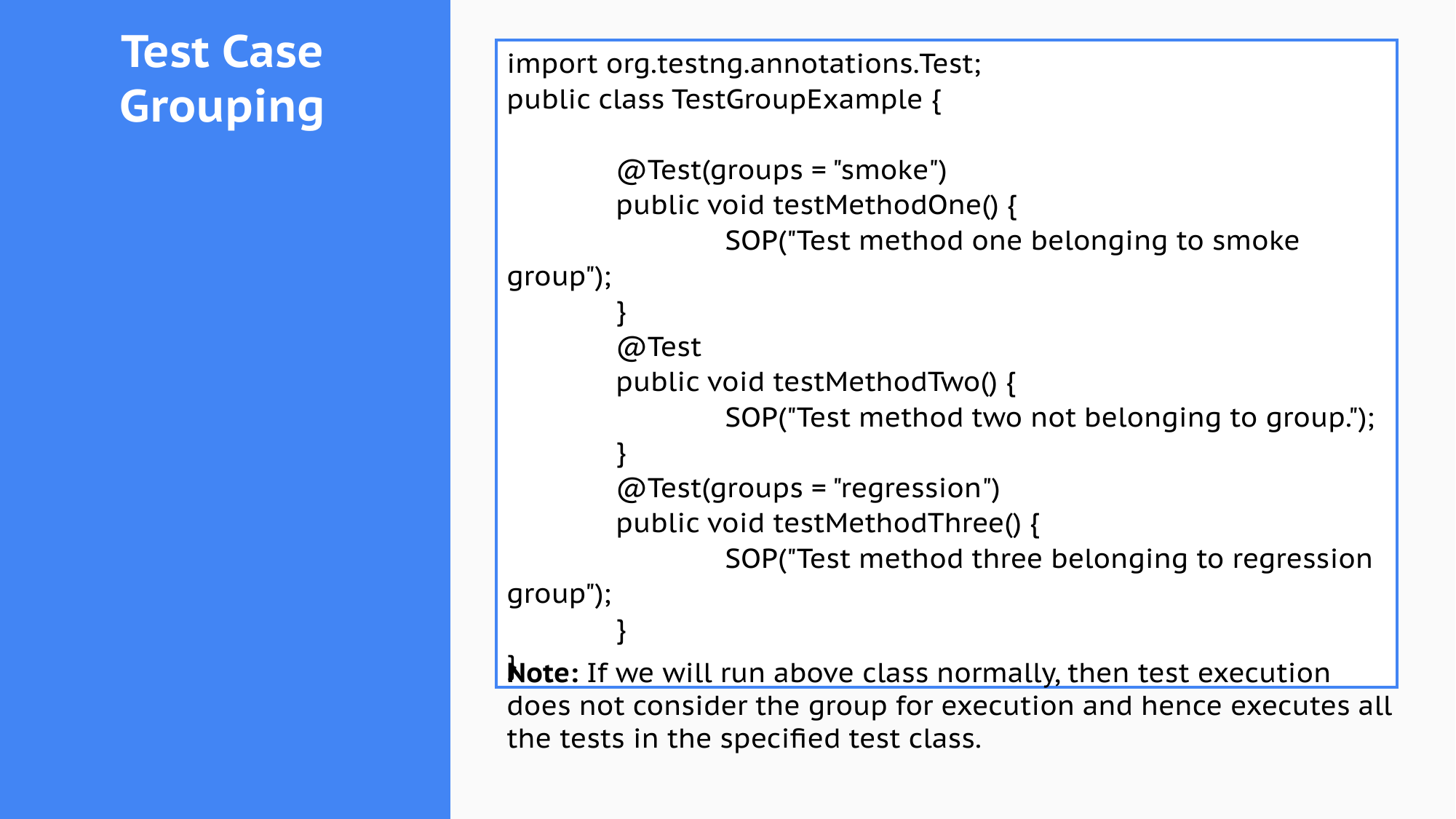

# Test Case Grouping
| import org.testng.annotations.Test; public class TestGroupExample { @Test(groups = "smoke") public void testMethodOne() { SOP("Test method one belonging to smoke group"); } @Test public void testMethodTwo() { SOP("Test method two not belonging to group."); } @Test(groups = "regression") public void testMethodThree() { SOP("Test method three belonging to regression group"); } } |
| --- |
Note: If we will run above class normally, then test execution does not consider the group for execution and hence executes all the tests in the specified test class.